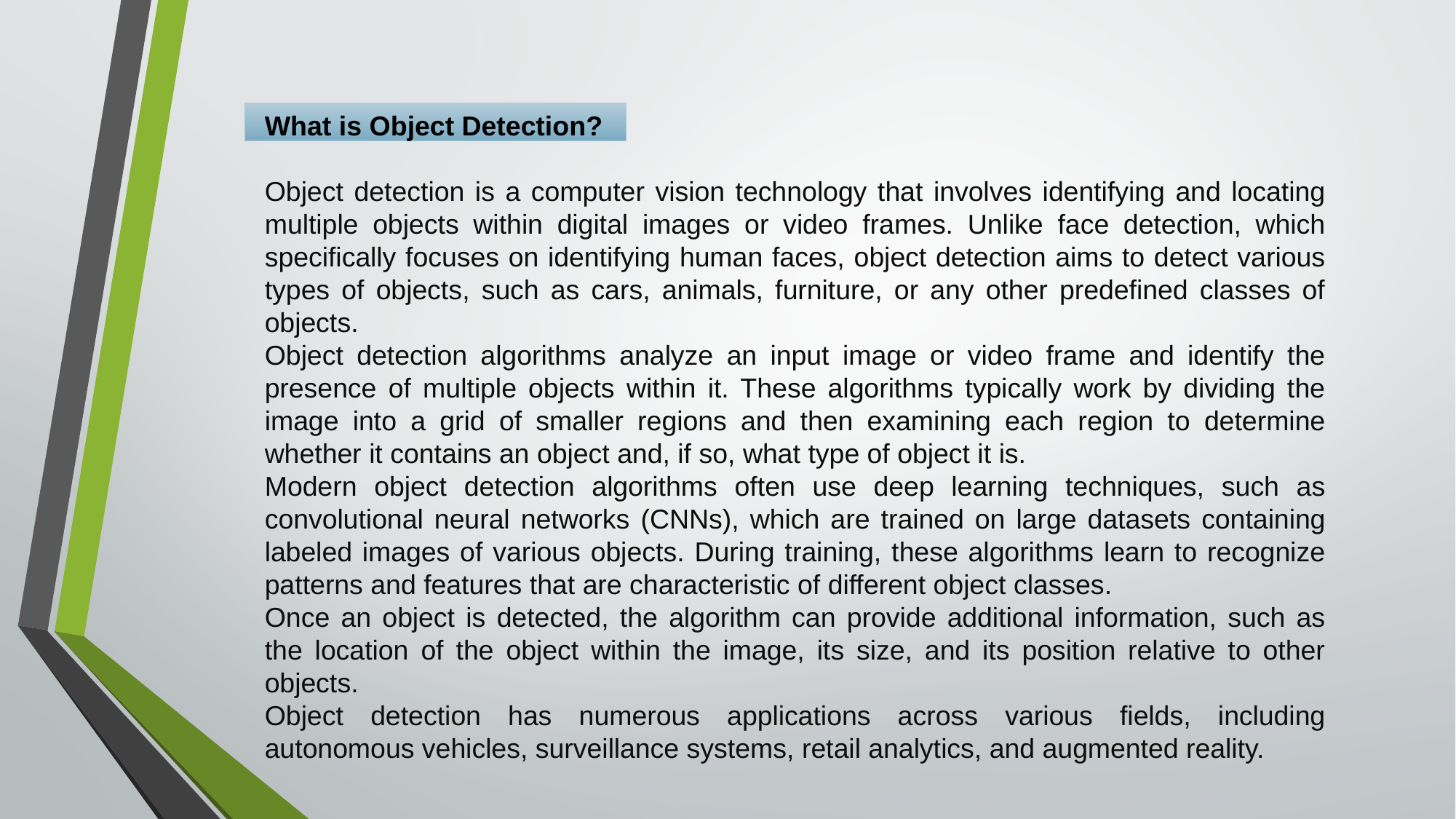

What is Object Detection?

Object detection is a computer vision technology that involves identifying and locating multiple objects within digital images or video frames. Unlike face detection, which specifically focuses on identifying human faces, object detection aims to detect various types of objects, such as cars, animals, furniture, or any other predefined classes of objects.
Object detection algorithms analyze an input image or video frame and identify the presence of multiple objects within it. These algorithms typically work by dividing the image into a grid of smaller regions and then examining each region to determine whether it contains an object and, if so, what type of object it is.
Modern object detection algorithms often use deep learning techniques, such as convolutional neural networks (CNNs), which are trained on large datasets containing labeled images of various objects. During training, these algorithms learn to recognize patterns and features that are characteristic of different object classes.
Once an object is detected, the algorithm can provide additional information, such as the location of the object within the image, its size, and its position relative to other objects.
Object detection has numerous applications across various fields, including autonomous vehicles, surveillance systems, retail analytics, and augmented reality.